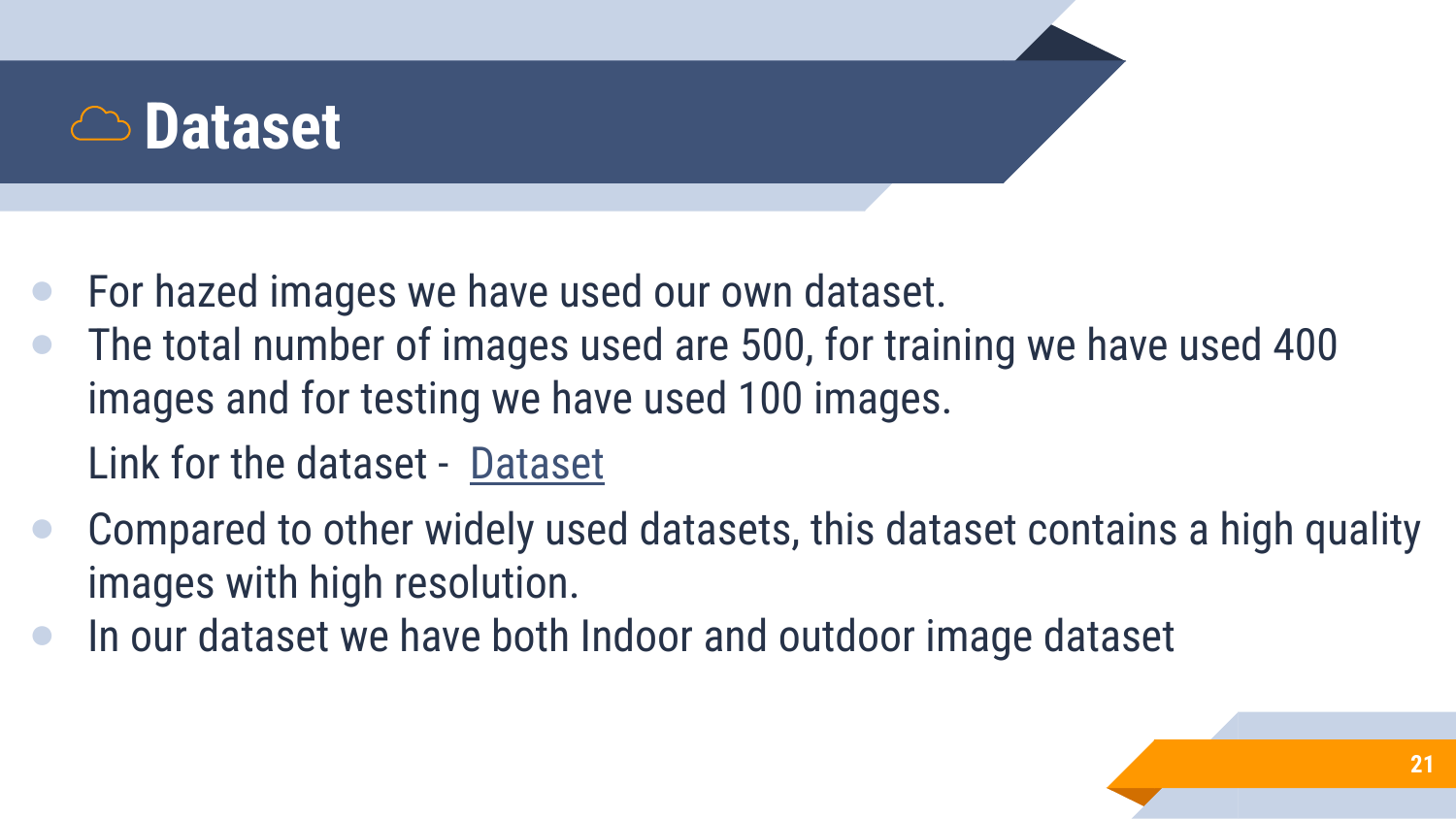

# Dataset

For hazed images we have used our own dataset.
The total number of images used are 500, for training we have used 400 images and for testing we have used 100 images.
Link for the dataset -  Dataset
Compared to other widely used datasets, this dataset contains a high quality images with high resolution.
In our dataset we have both Indoor and outdoor image dataset
21